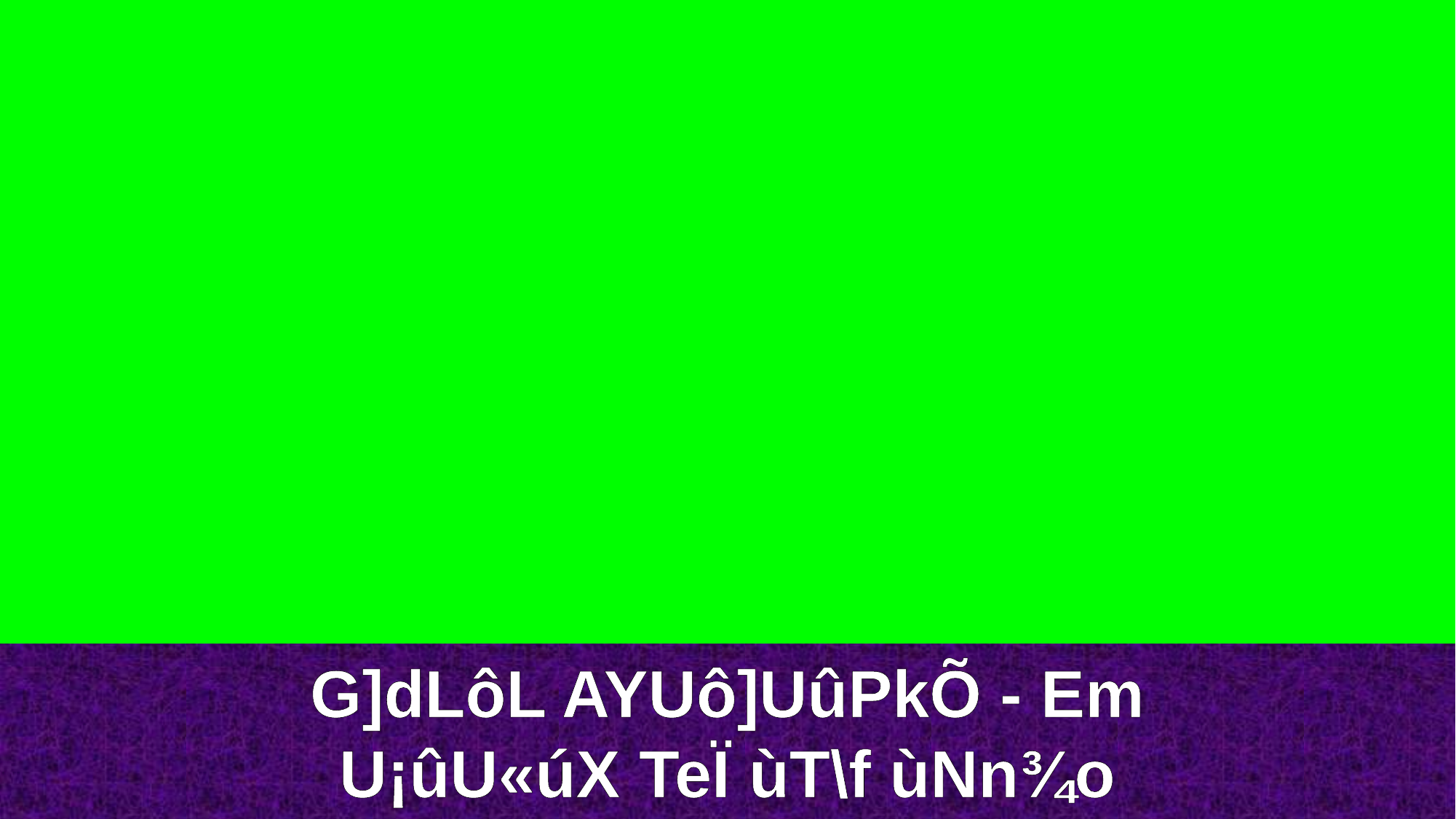

G]dLôL AYUô]UûPkÕ - Em
U¡ûU«úX TeÏ ùT\f ùNn¾o